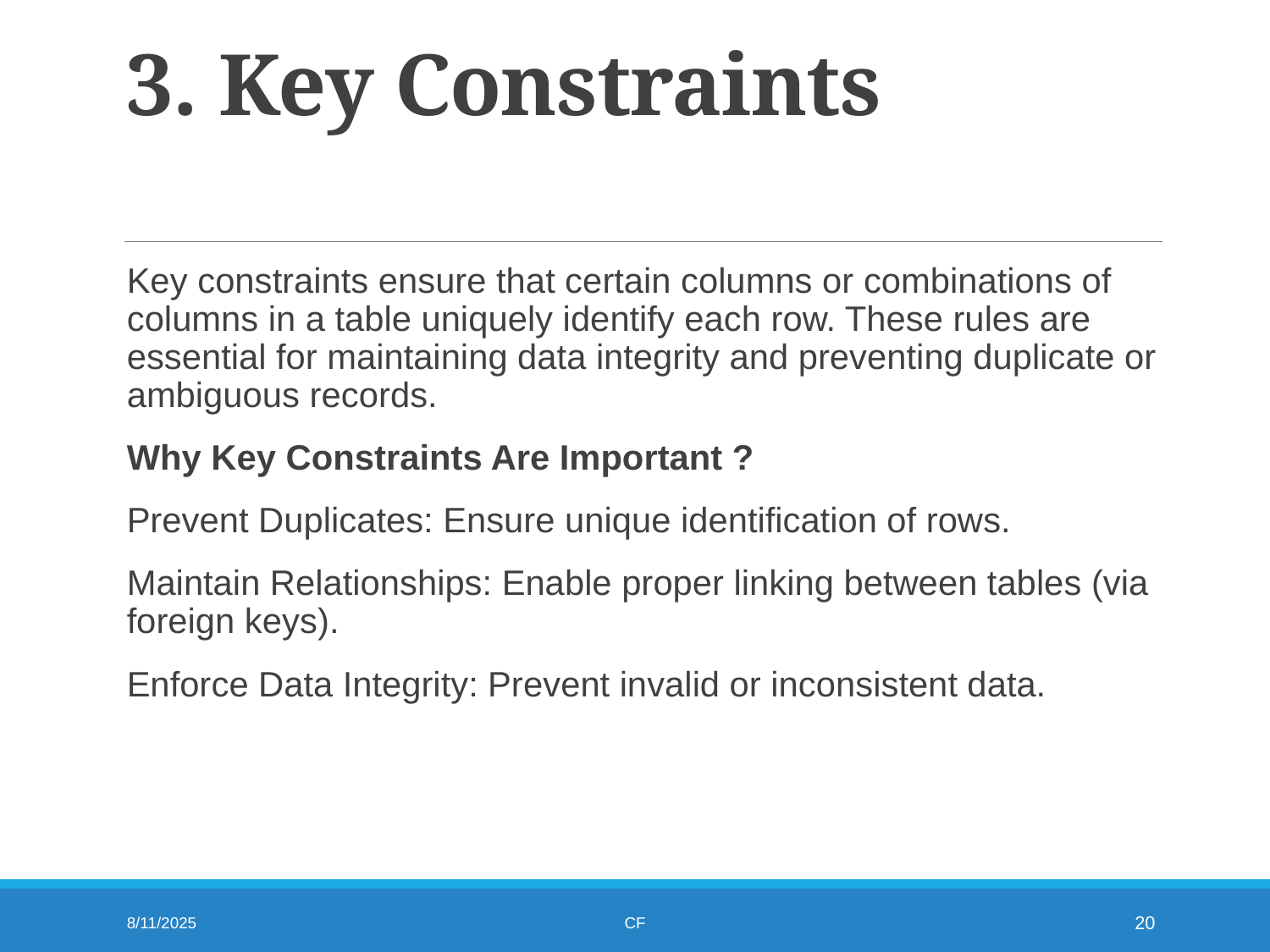

# 3. Key Constraints
Key constraints ensure that certain columns or combinations of columns in a table uniquely identify each row. These rules are essential for maintaining data integrity and preventing duplicate or ambiguous records.
Why Key Constraints Are Important ?
Prevent Duplicates: Ensure unique identification of rows.
Maintain Relationships: Enable proper linking between tables (via foreign keys).
Enforce Data Integrity: Prevent invalid or inconsistent data.

8/11/2025
CF
20